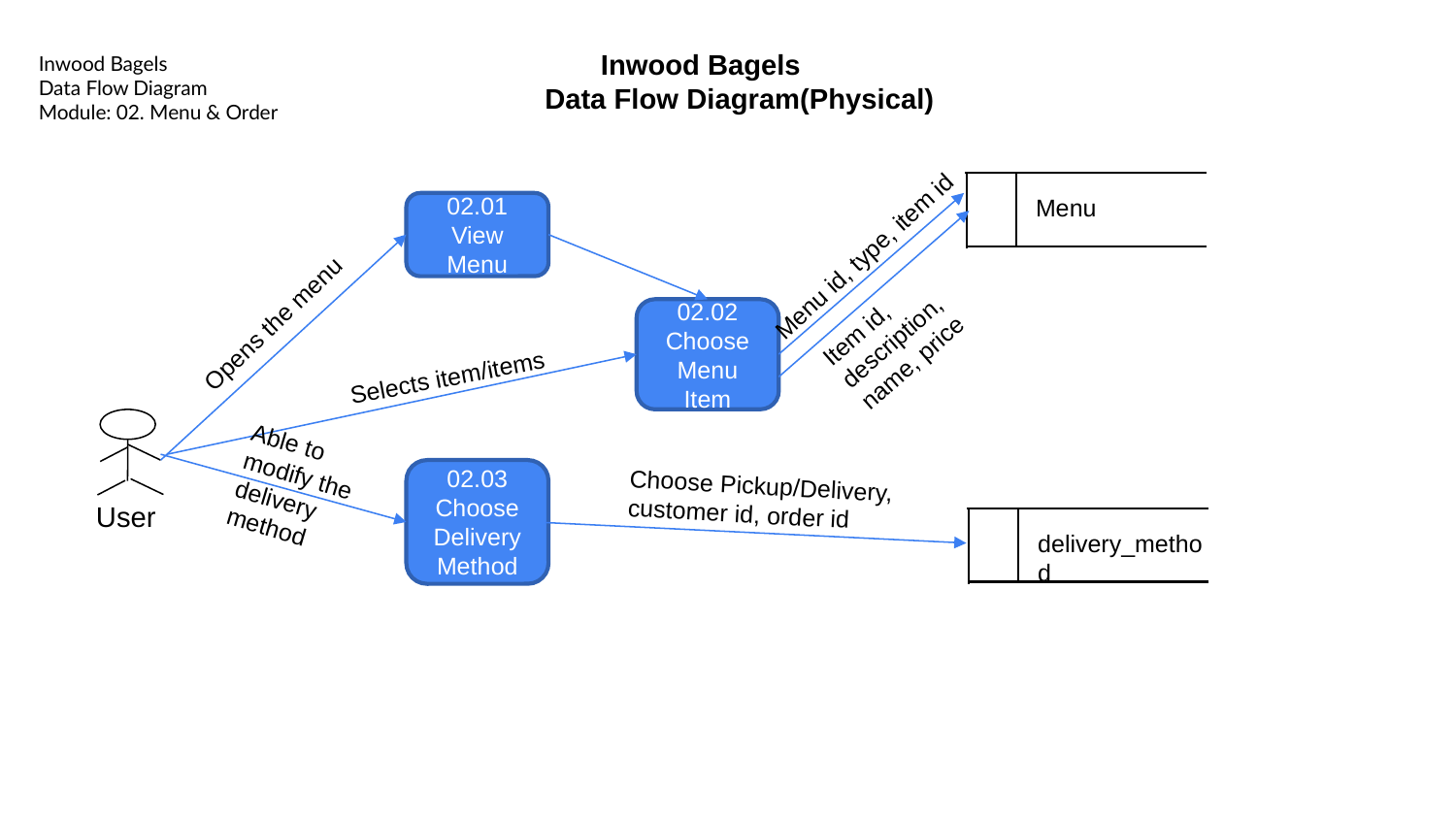

Inwood Bagels
Data Flow Diagram
Module: 02. Menu & Order
       Inwood Bagels
Data Flow Diagram(Physical)
Menu
02.01 View Menu
Menu id, type, item id
Item id, description, name, price
02.02 Choose Menu Item
Opens the menu
Selects item/items

User
Able to modify the delivery method
02.03 Choose Delivery Method
Choose Pickup/Delivery, customer id, order id
delivery_method